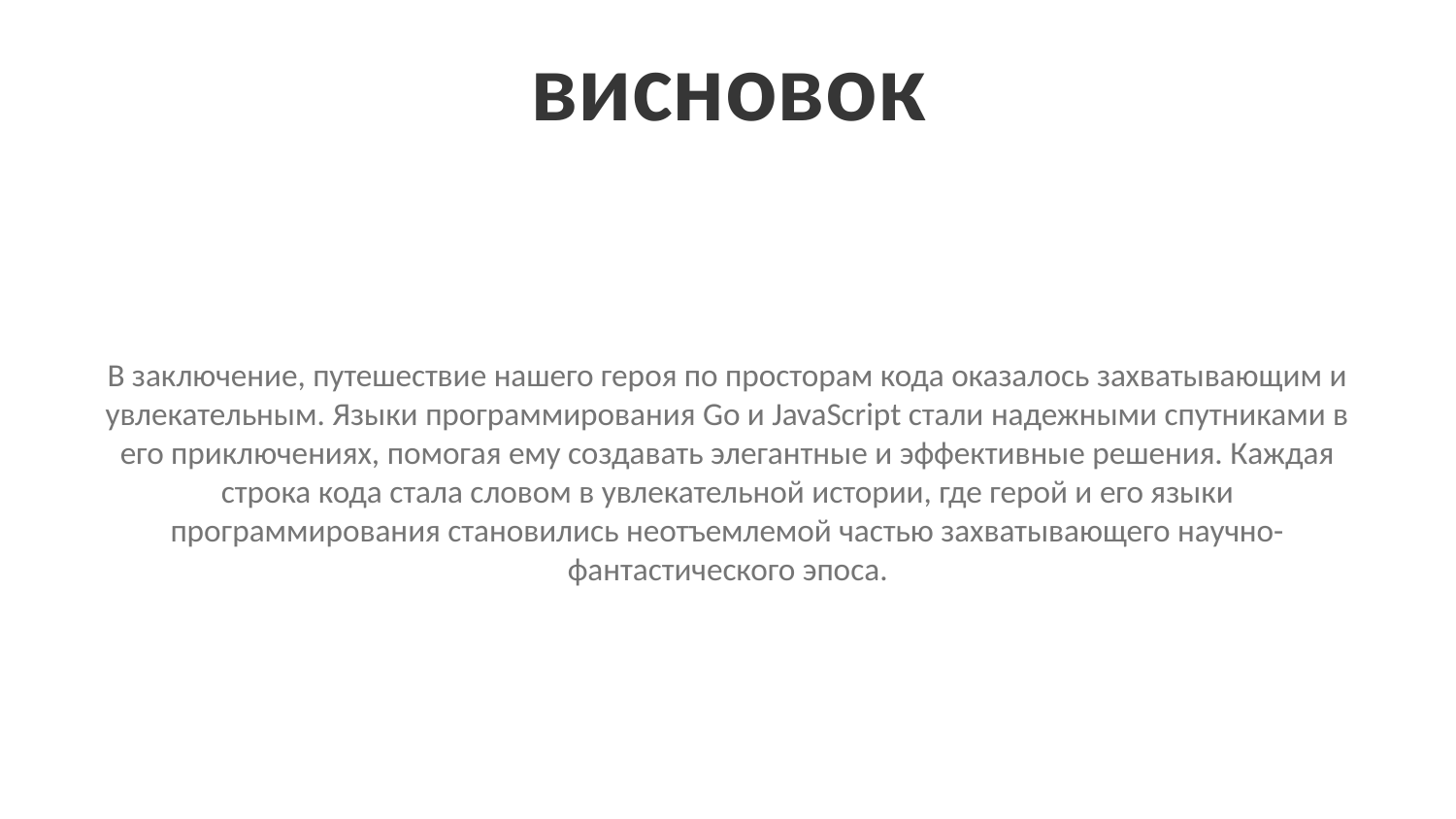

висновок
В заключение, путешествие нашего героя по просторам кода оказалось захватывающим и увлекательным. Языки программирования Go и JavaScript стали надежными спутниками в его приключениях, помогая ему создавать элегантные и эффективные решения. Каждая строка кода стала словом в увлекательной истории, где герой и его языки программирования становились неотъемлемой частью захватывающего научно-фантастического эпоса.